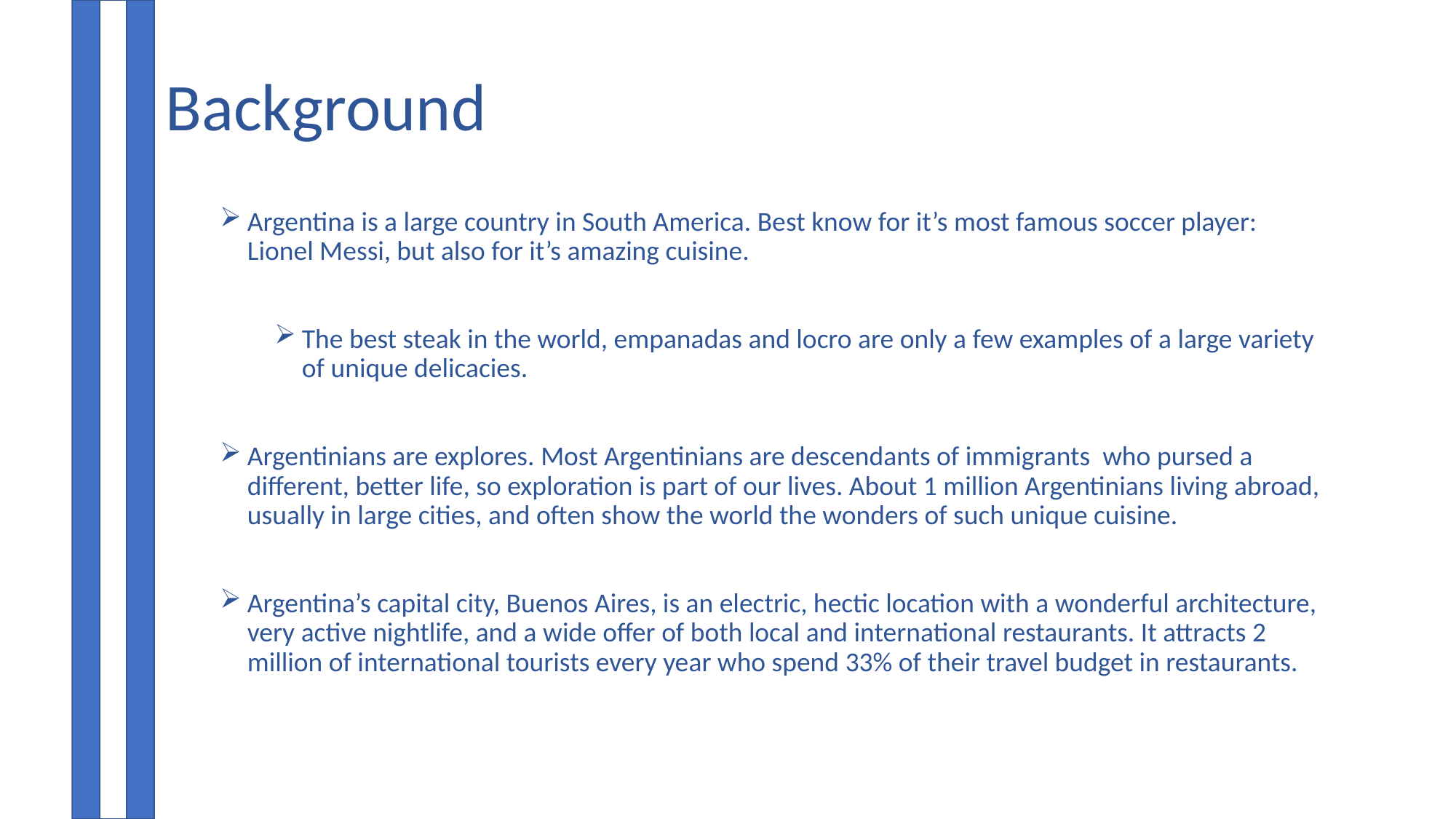

# Background
Argentina is a large country in South America. Best know for it’s most famous soccer player: Lionel Messi, but also for it’s amazing cuisine.

The best steak in the world, empanadas and locro are only a few examples of a large variety of unique delicacies.

Argentinians are explores. Most Argentinians are descendants of immigrants  who pursed a different, better life, so exploration is part of our lives. About 1 million Argentinians living abroad, usually in large cities, and often show the world the wonders of such unique cuisine.

Argentina’s capital city, Buenos Aires, is an electric, hectic location with a wonderful architecture, very active nightlife, and a wide offer of both local and international restaurants. It attracts 2 million of international tourists every year who spend 33% of their travel budget in restaurants.